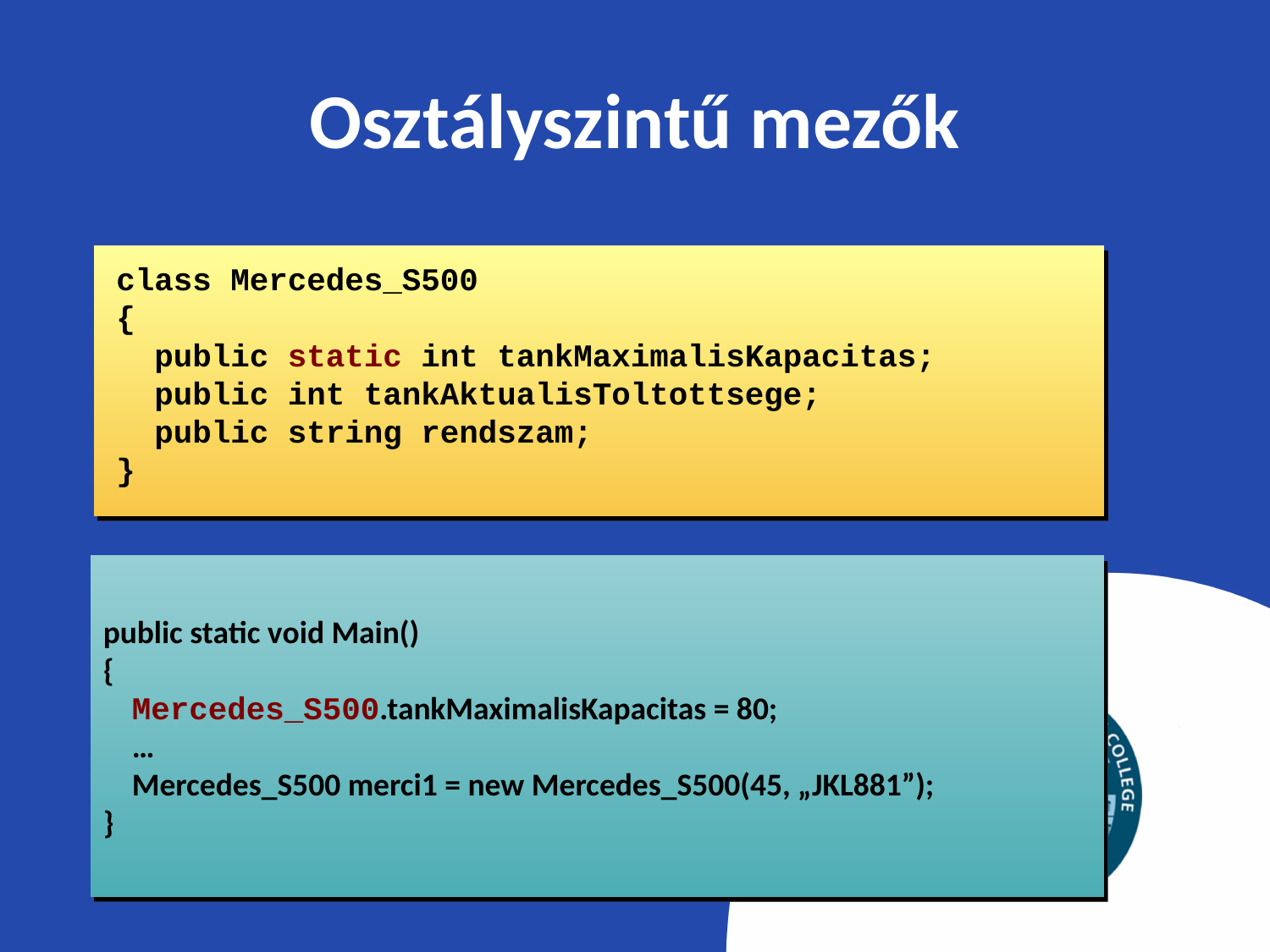

# Osztályszintű mezők

class Mercedes_S500
{
  public static int tankMaximalisKapacitas;
  public int tankAktualisToltottsege;
  public string rendszam;
}
public static void Main()
{
    Mercedes_S500.tankMaximalisKapacitas = 80;
    …
    Mercedes_S500 merci1 = new Mercedes_S500(45, „JKL881”);
}